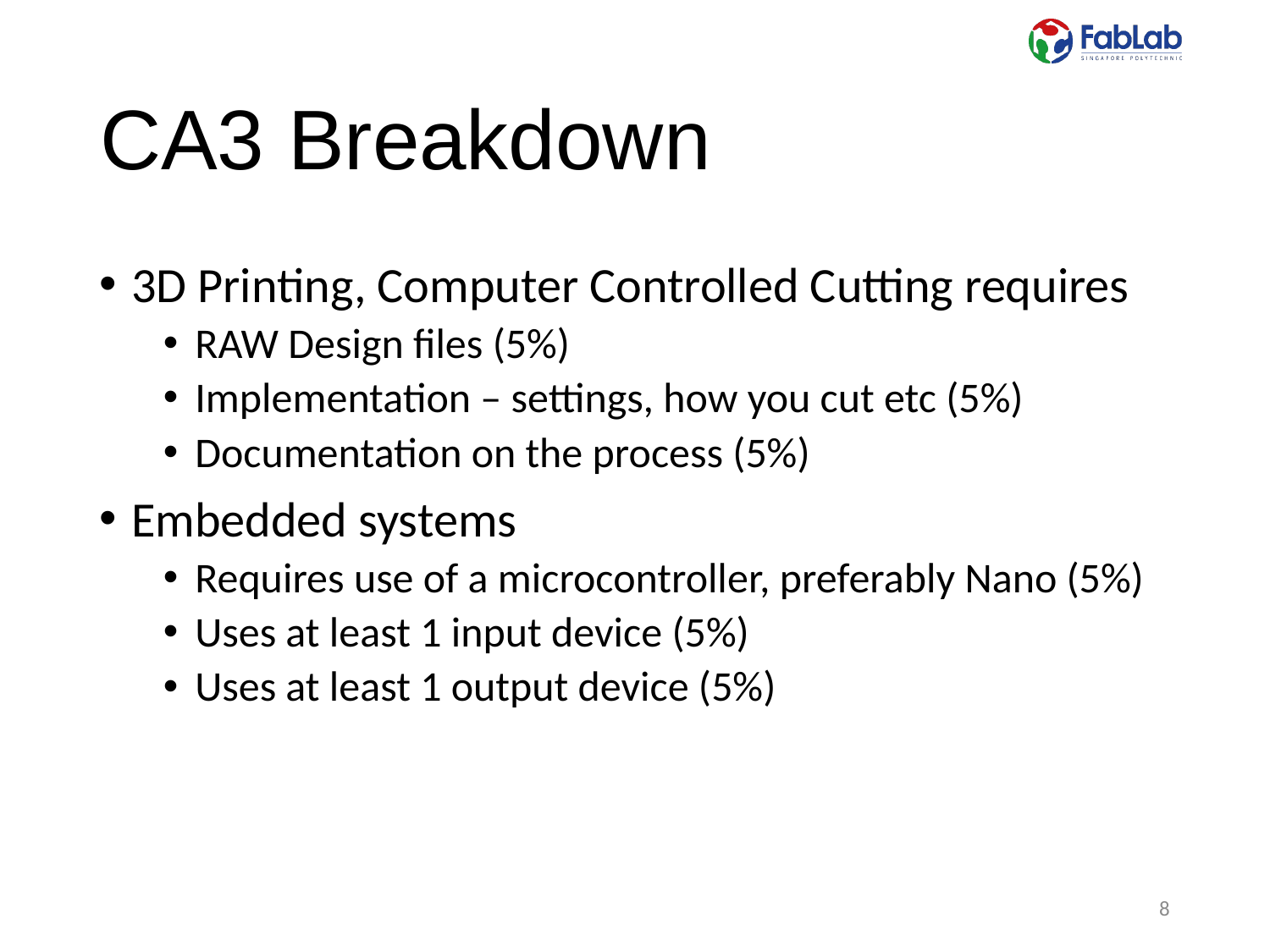

# CA3 Breakdown
3D Printing, Computer Controlled Cutting requires
RAW Design files (5%)
Implementation – settings, how you cut etc (5%)
Documentation on the process (5%)
Embedded systems
Requires use of a microcontroller, preferably Nano (5%)
Uses at least 1 input device (5%)
Uses at least 1 output device (5%)
8